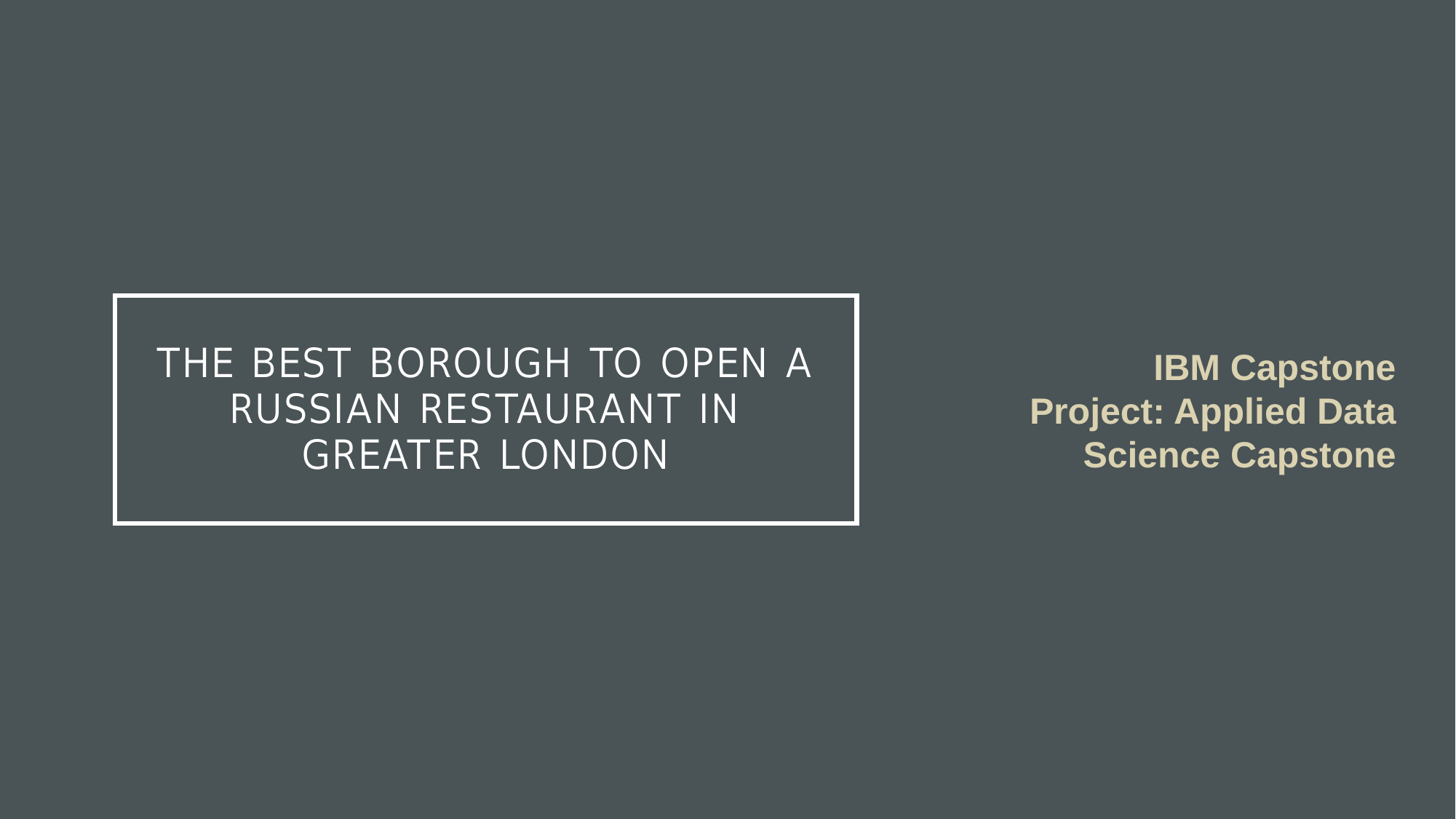

IBM Capstone Project: Applied Data Science Capstone
# The best borough to open a Russian restaurant in Greater London